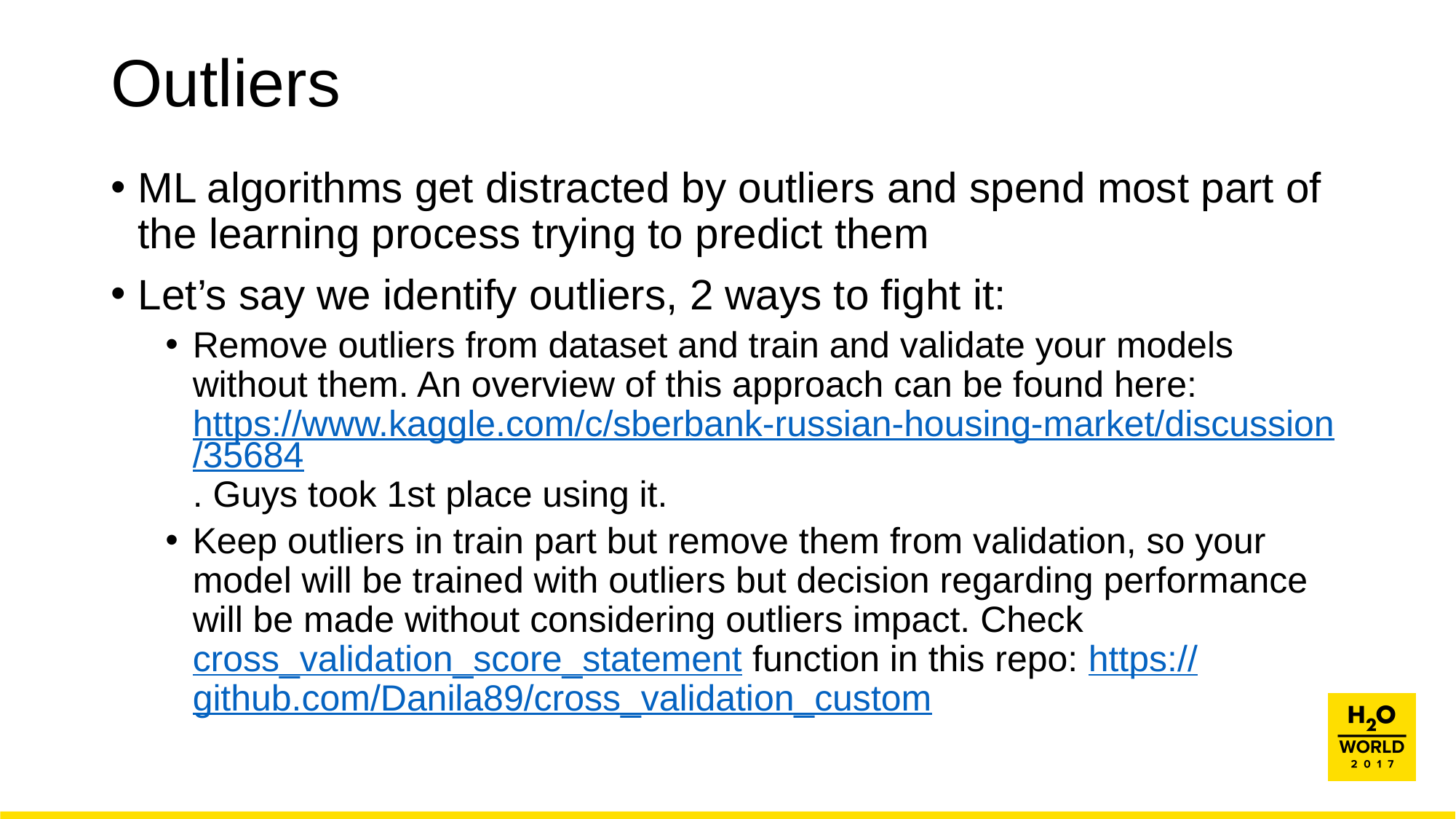

# Outliers
ML algorithms get distracted by outliers and spend most part of the learning process trying to predict them
Let’s say we identify outliers, 2 ways to fight it:
Remove outliers from dataset and train and validate your models without them. An overview of this approach can be found here: https://www.kaggle.com/c/sberbank-russian-housing-market/discussion/35684. Guys took 1st place using it.
Keep outliers in train part but remove them from validation, so your model will be trained with outliers but decision regarding performance will be made without considering outliers impact. Check cross_validation_score_statement function in this repo: https://github.com/Danila89/cross_validation_custom